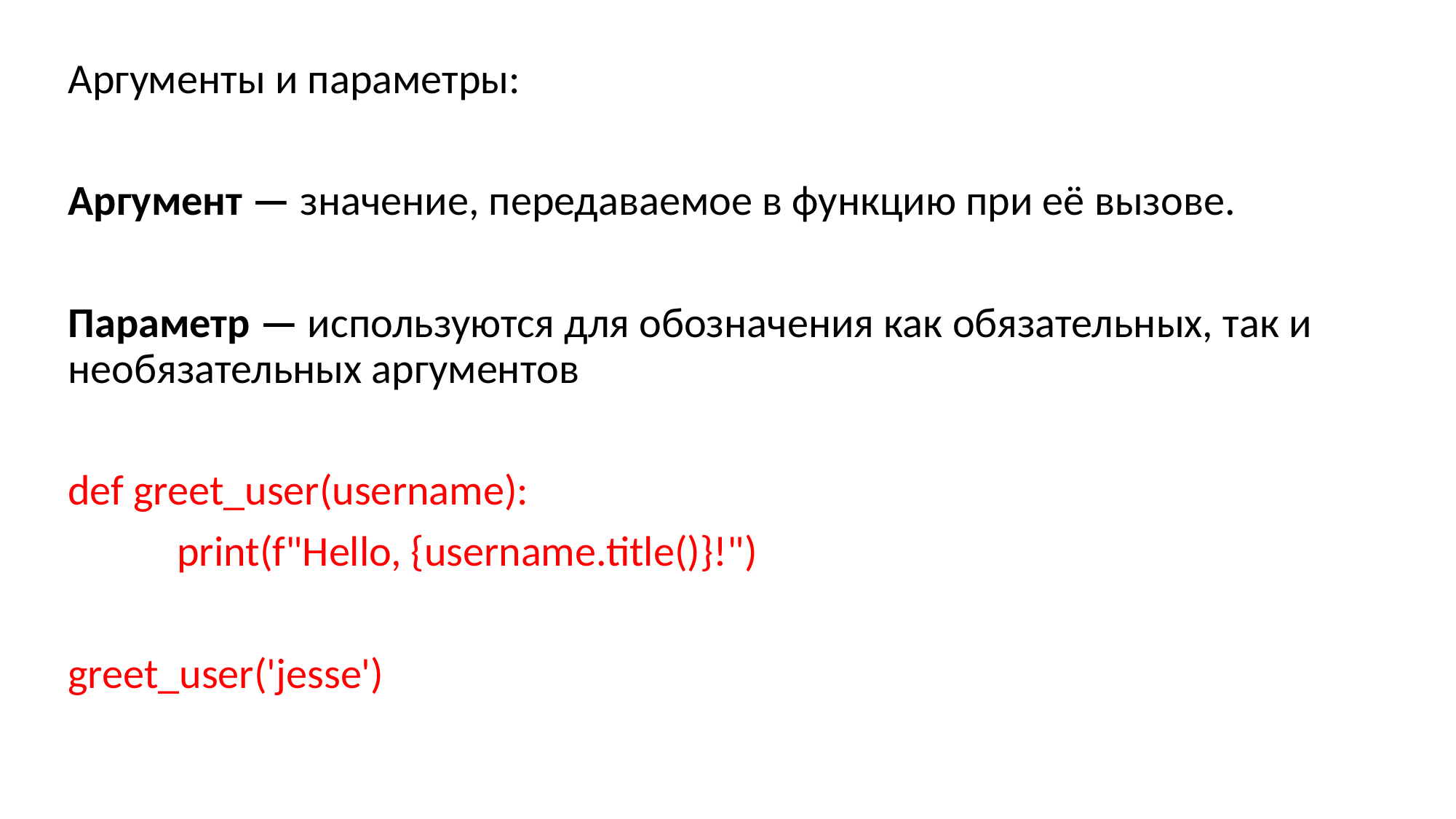

#
Аргументы и параметры:

Аргумент — значение, передаваемое в функцию при её вызове.

Параметр — используются для обозначения как обязательных, так и необязательных аргументов

def greet_user(username):
	print(f"Hello, {username.title()}!")

greet_user('jesse')